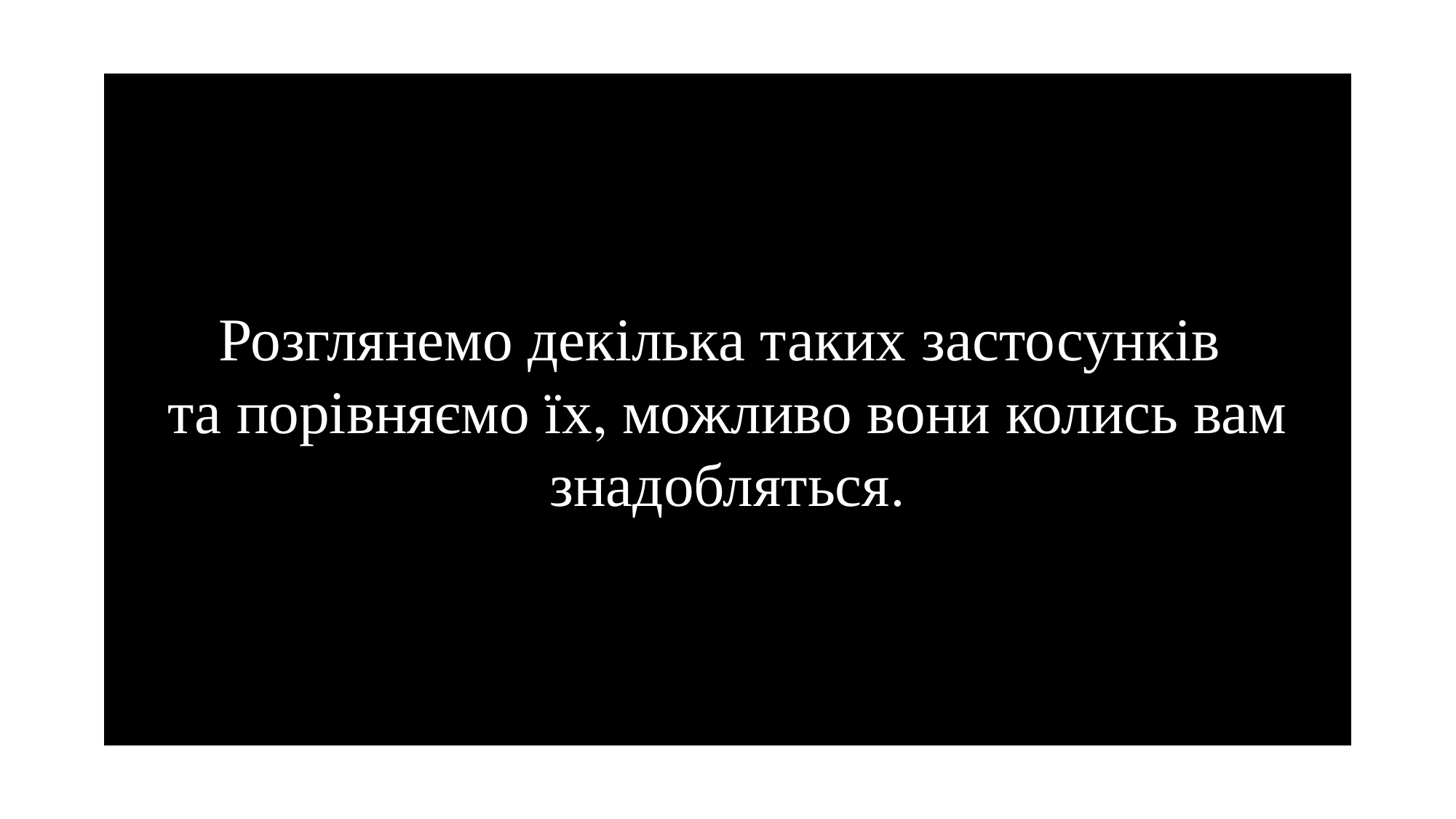

Розглянемо декілька таких застосунків
та порівняємо їх, можливо вони колись вам знадобляться.
#